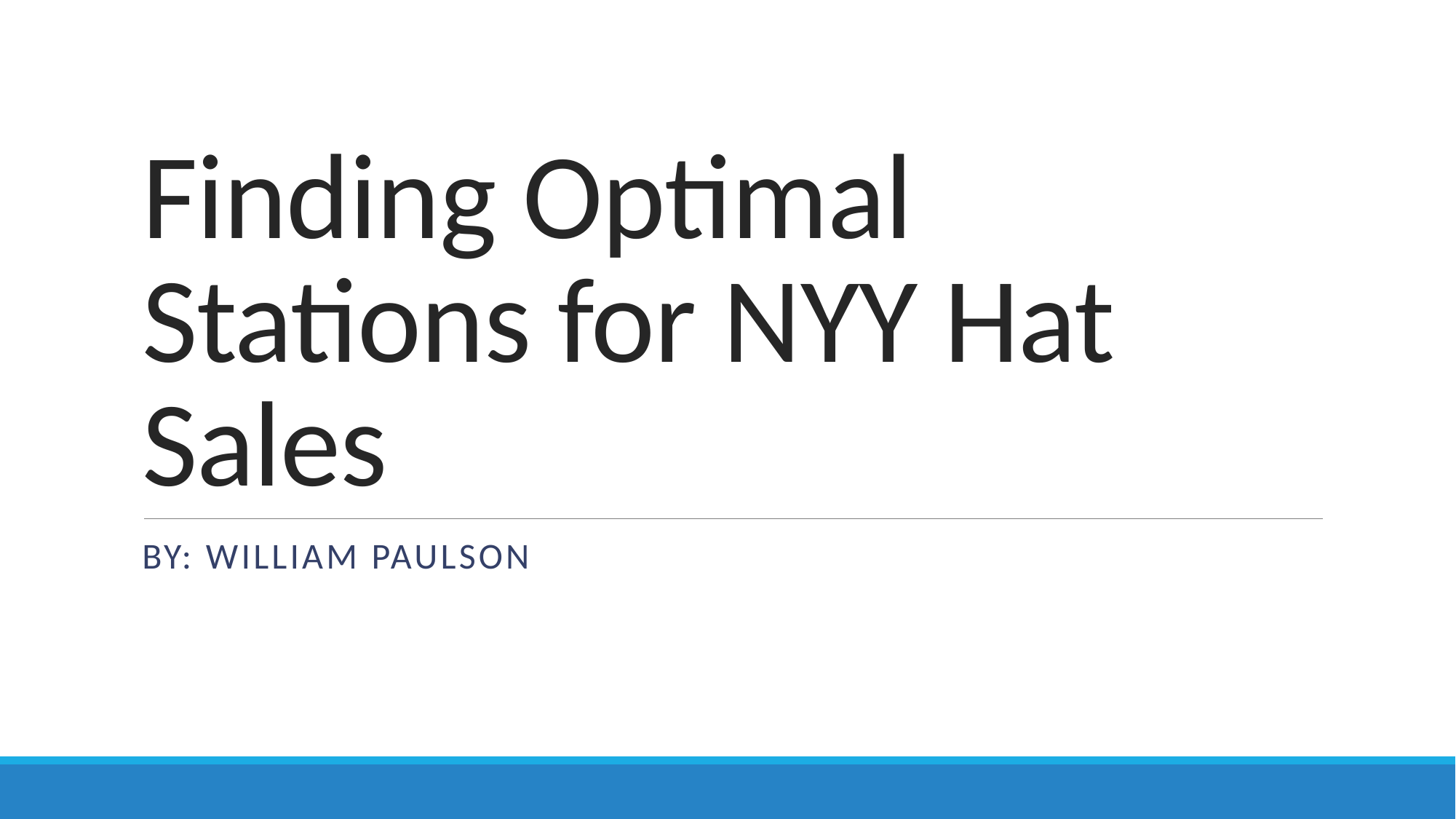

# Finding Optimal Stations for NYY Hat Sales
By: William Paulson